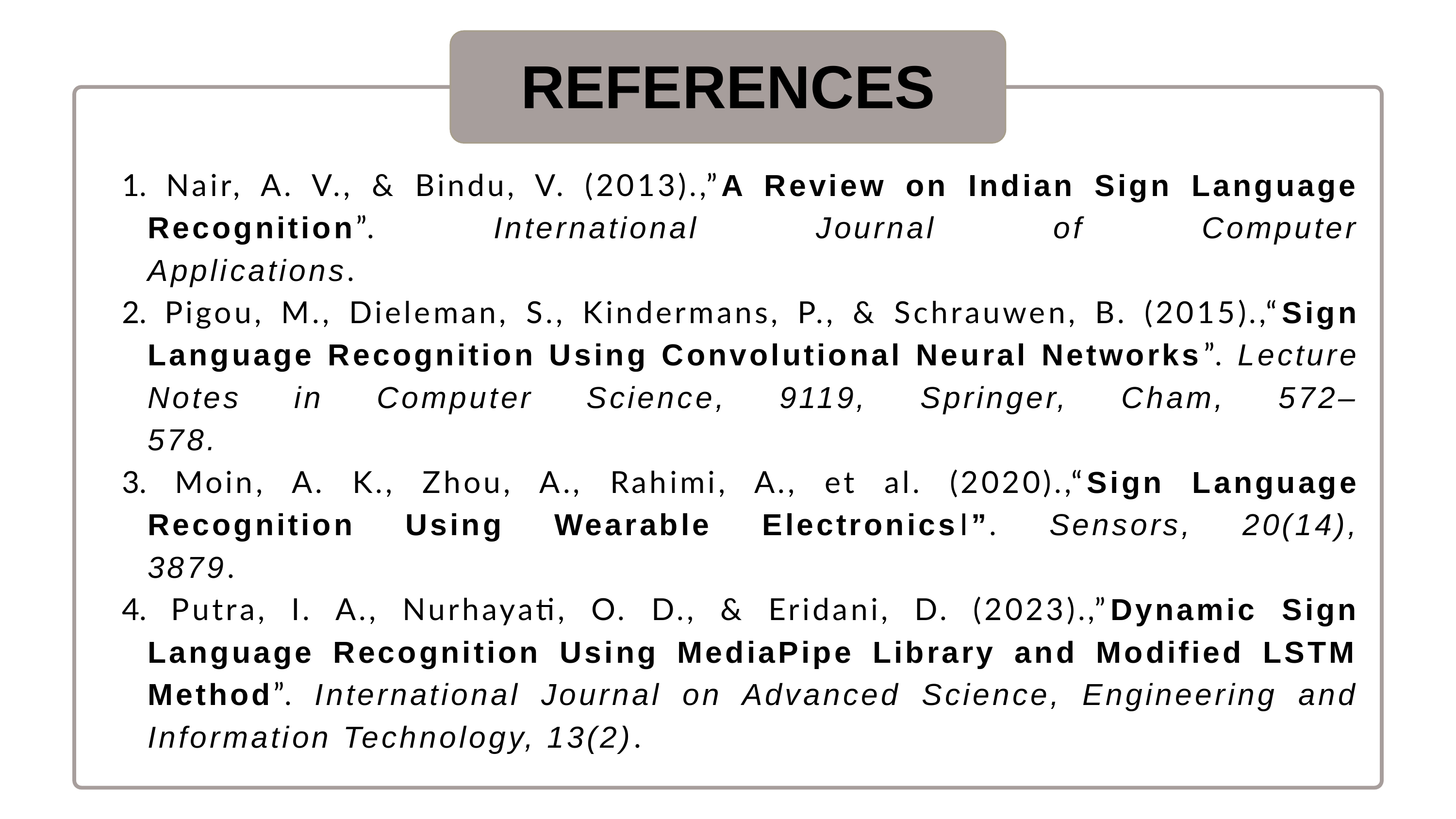

REFERENCES

 Nair, A. V., & Bindu, V. (2013).,”A Review on Indian Sign Language Recognition”. International Journal of Computer Applications. ...........................
 Pigou, M., Dieleman, S., Kindermans, P., & Schrauwen, B. (2015).,“Sign Language Recognition Using Convolutional Neural Networks”. Lecture Notes in Computer Science, 9119, Springer, Cham, 572–578. .............................
 Moin, A. K., Zhou, A., Rahimi, A., et al. (2020).,“Sign Language Recognition Using Wearable ElectronicsI”. Sensors, 20(14), 3879. .........................
 Putra, I. A., Nurhayati, O. D., & Eridani, D. (2023).,”Dynamic Sign Language Recognition Using MediaPipe Library and Modified LSTM Method”. International Journal on Advanced Science, Engineering and Information Technology, 13(2).